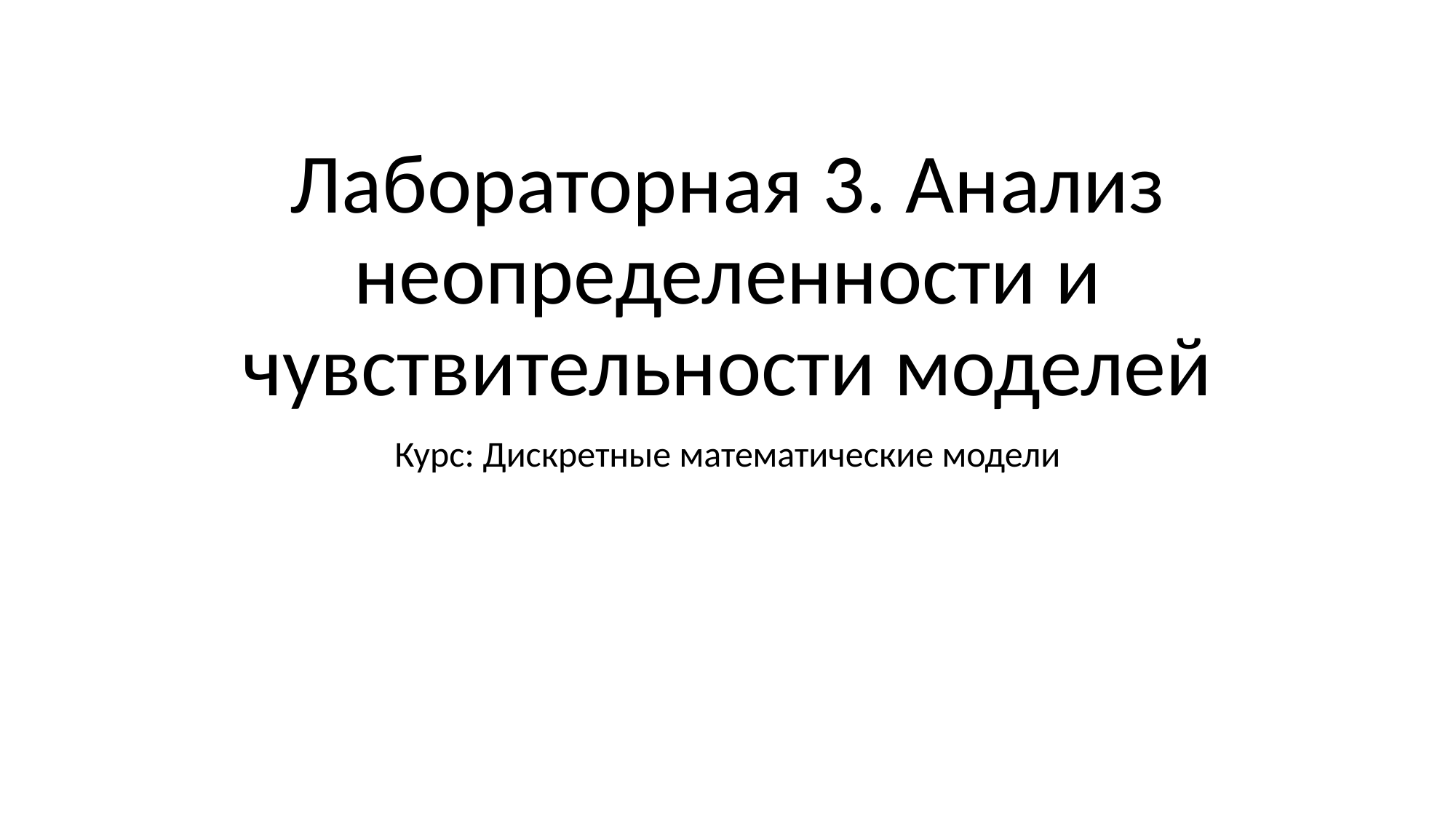

# Лабораторная 3. Анализ неопределенности и чувствительности моделей
Курс: Дискретные математические модели